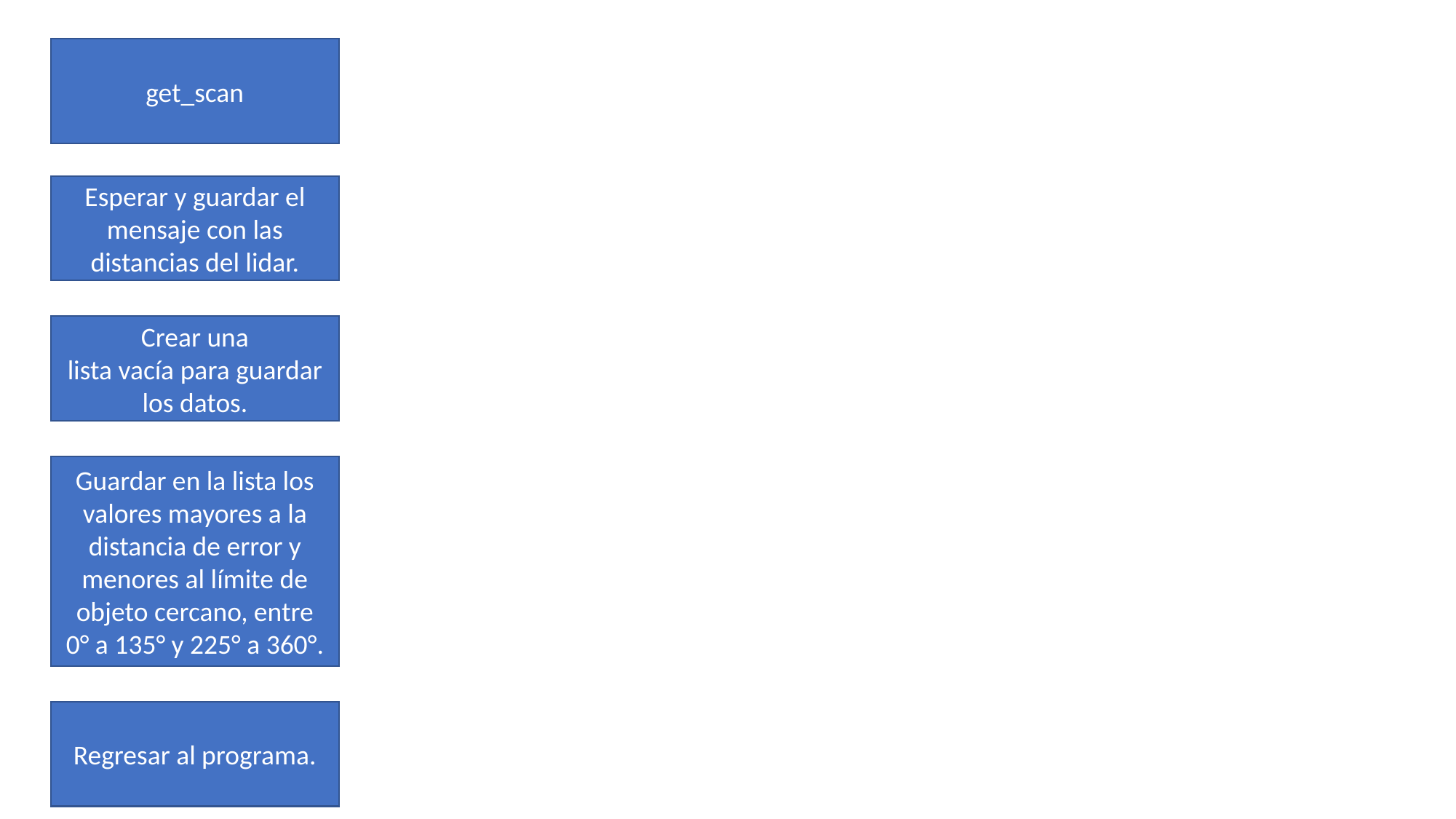

get_scan
Esperar y guardar el mensaje con las distancias del lidar.
Crear una lista vacía para guardar los datos.
Guardar en la lista los valores mayores a la distancia de error y menores al límite de objeto cercano, entre 0° a 135° y 225° a 360°.
Regresar al programa.